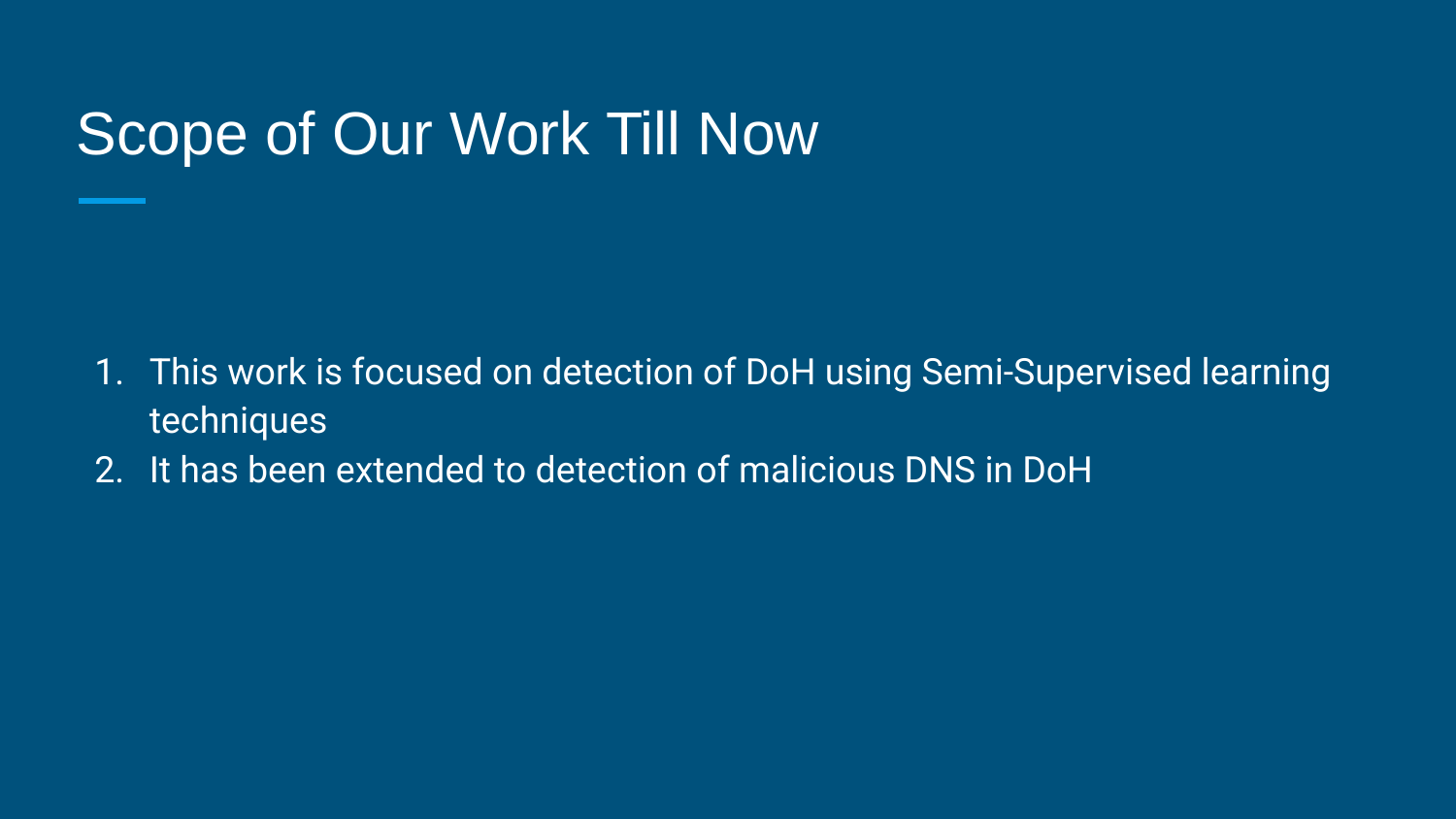

# Scope of Our Work Till Now
This work is focused on detection of DoH using Semi-Supervised learning techniques
It has been extended to detection of malicious DNS in DoH